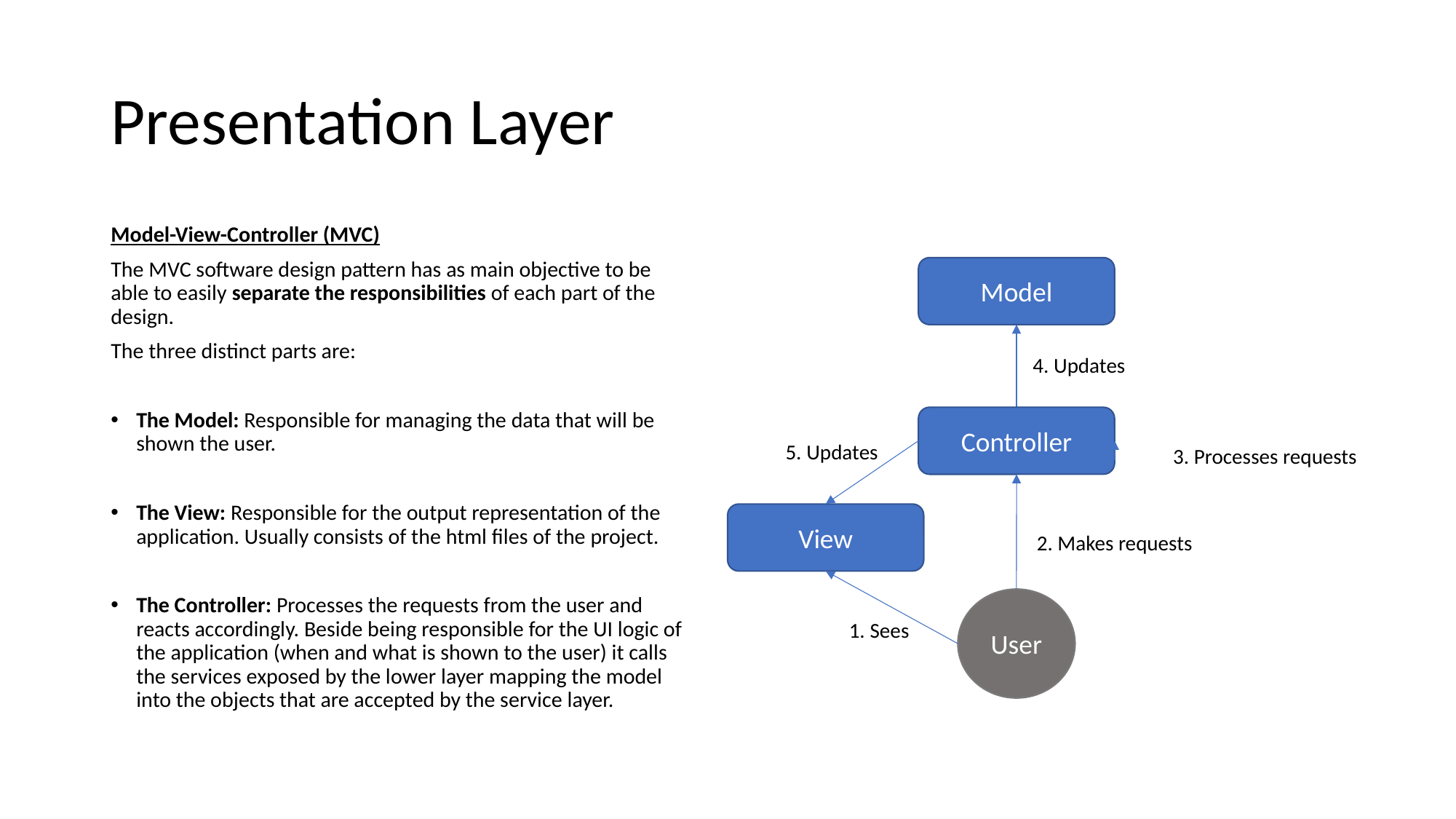

# Presentation Layer
Model-View-Controller (MVC)
The MVC software design pattern has as main objective to be able to easily separate the responsibilities of each part of the design.
The three distinct parts are:

The Model: Responsible for managing the data that will be shown the user.

The View: Responsible for the output representation of the application. Usually consists of the html files of the project.

The Controller: Processes the requests from the user and reacts accordingly. Beside being responsible for the UI logic of the application (when and what is shown to the user) it calls the services exposed by the lower layer mapping the model into the objects that are accepted by the service layer.
Model
4. Updates
Controller
5. Updates
3. Processes requests
View
2. Makes requests
User
1. Sees